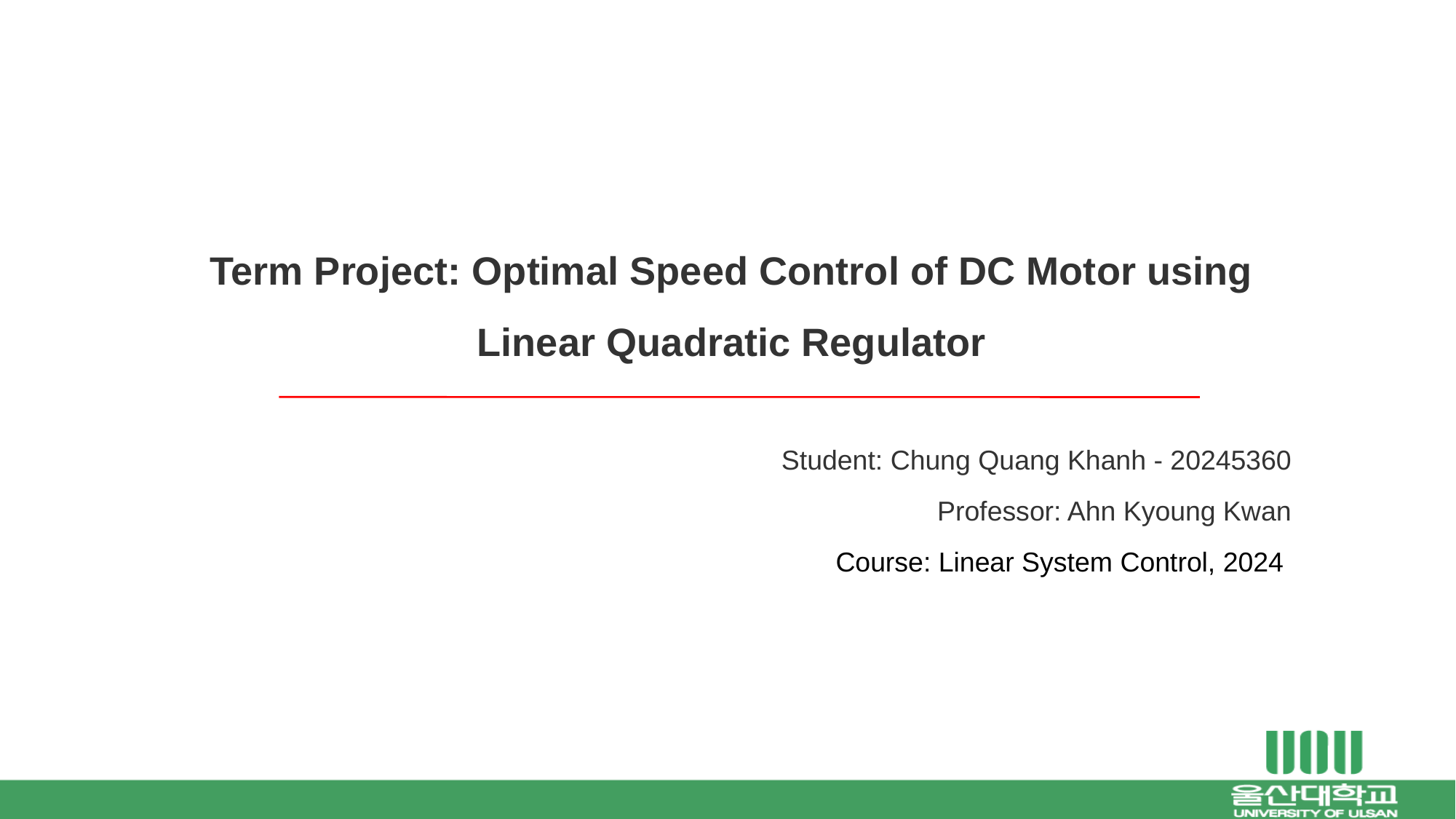

# Term Project: Optimal Speed Control of DC Motor using Linear Quadratic Regulator

Student: Chung Quang Khanh - 20245360
Professor: Ahn Kyoung Kwan
Course: Linear System Control, 2024